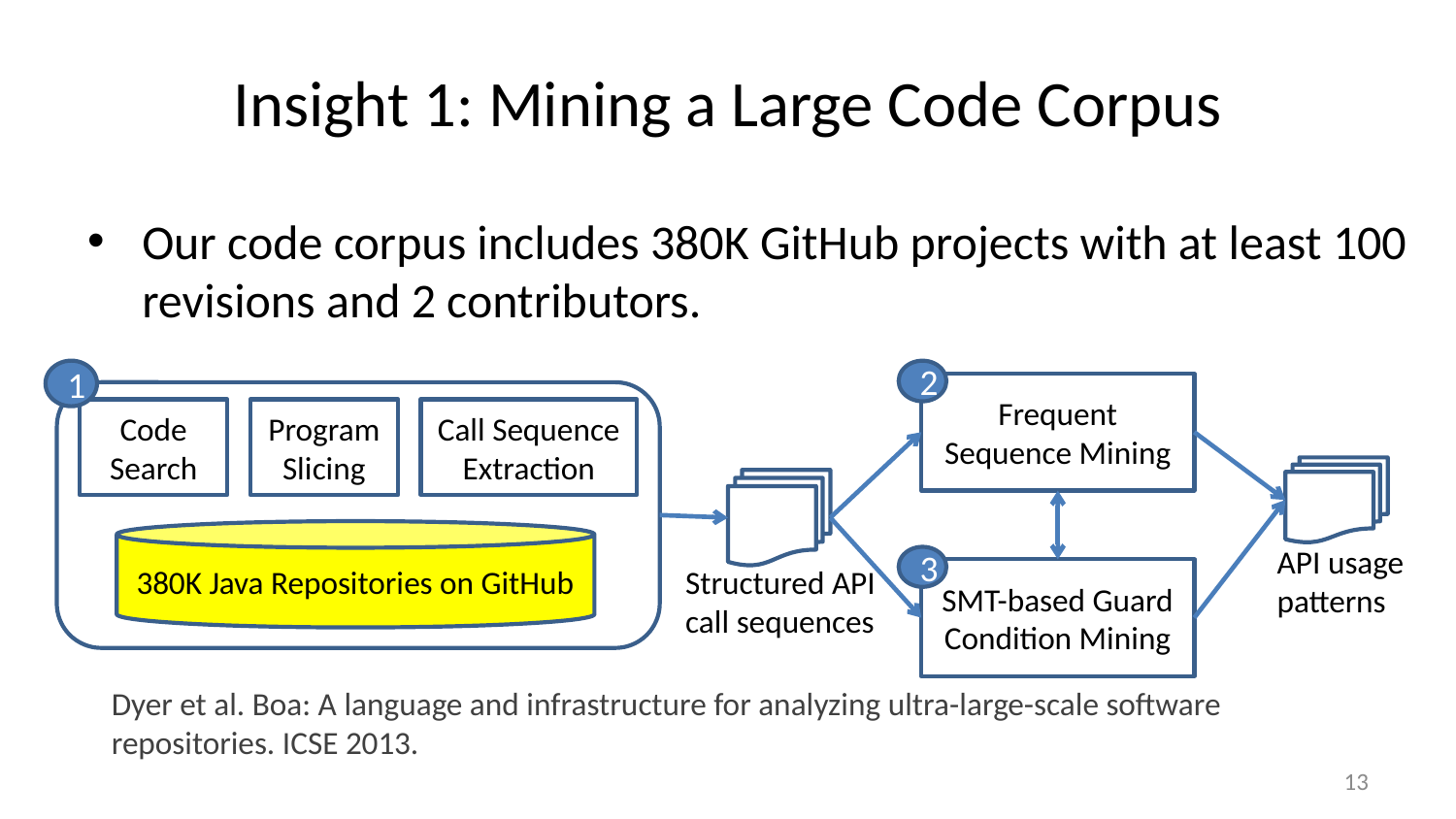

# Insight 1: Mining a Large Code Corpus
Our code corpus includes 380K GitHub projects with at least 100 revisions and 2 contributors.
1
2
Frequent Sequence Mining

Code Search
Program Slicing
Call Sequence Extraction

380K Java Repositories on GitHub
API usage patterns
3
Structured API call sequences
SMT-based Guard Condition Mining
Dyer et al. Boa: A language and infrastructure for analyzing ultra-large-scale software repositories. ICSE 2013.
13